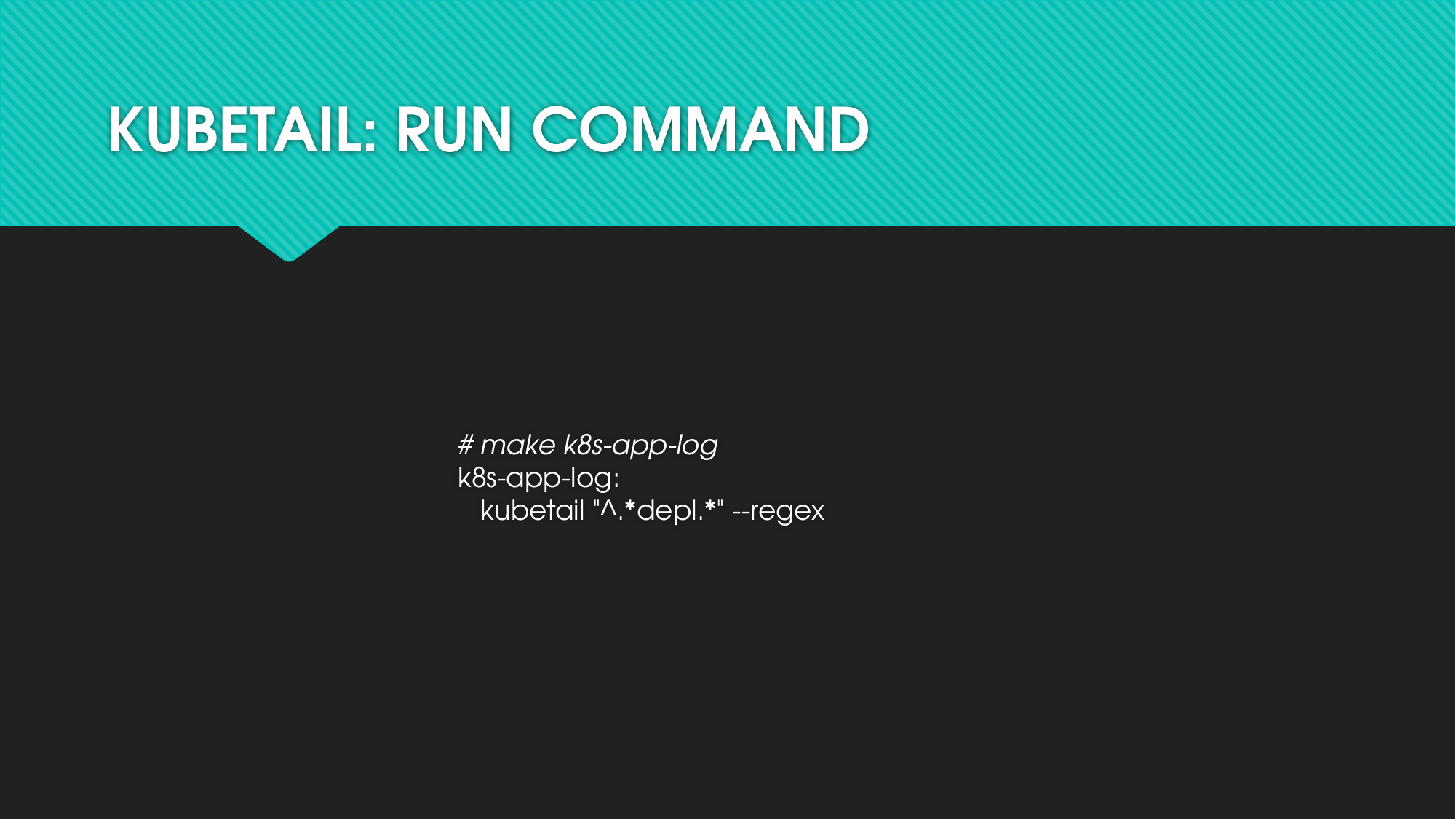

# KUBETAIL: RUN COMMAND
# make k8s-app-log k8s-app-log: kubetail "^.*depl.*" --regex